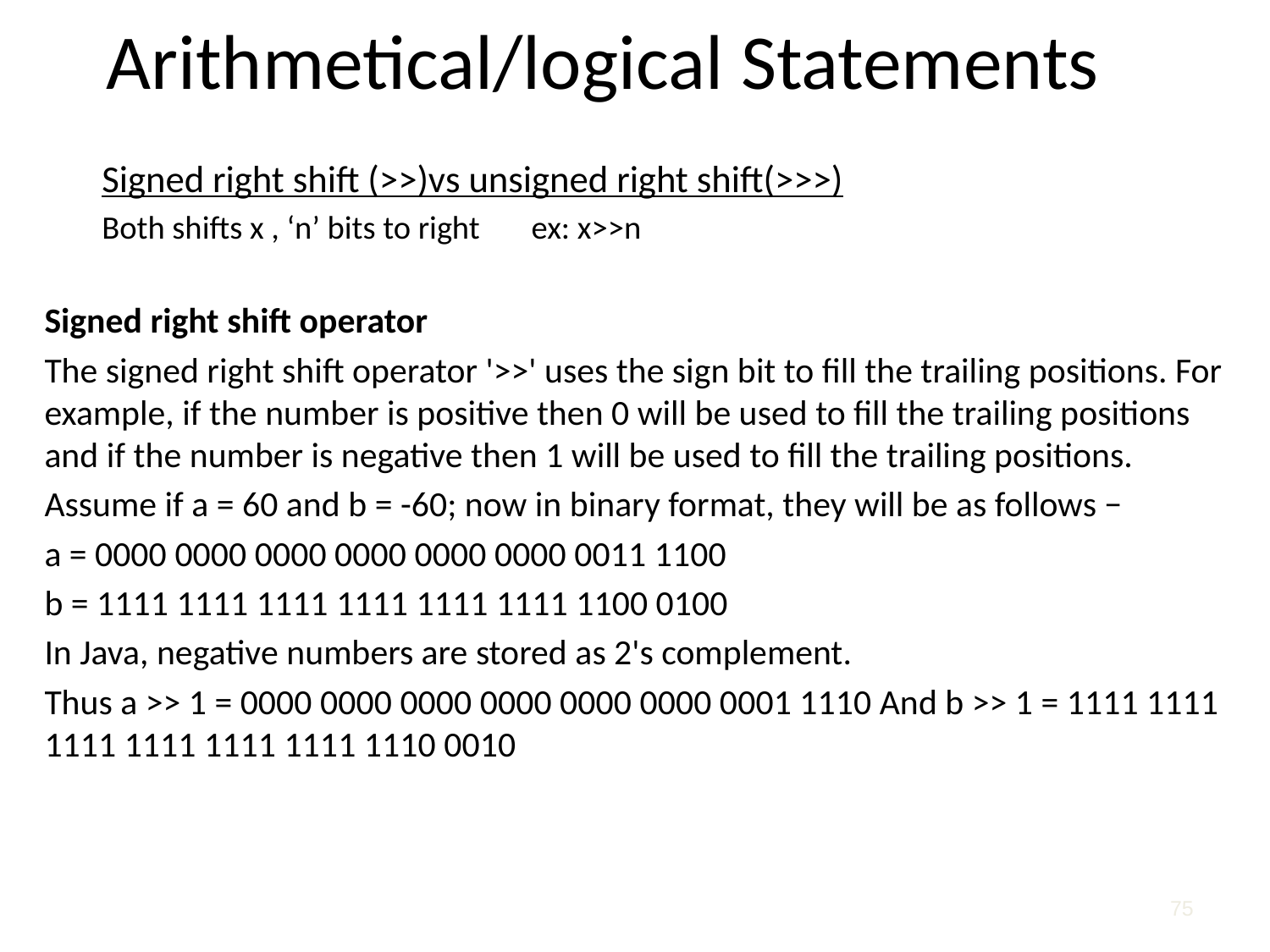

# Arithmetical/logical Statements
Signed right shift (>>)vs unsigned right shift(>>>)
Both shifts x , ‘n’ bits to right       ex: x>>n

Signed right shift operator
The signed right shift operator '>>' uses the sign bit to fill the trailing positions. For example, if the number is positive then 0 will be used to fill the trailing positions and if the number is negative then 1 will be used to fill the trailing positions.
Assume if a = 60 and b = -60; now in binary format, they will be as follows −
a = 0000 0000 0000 0000 0000 0000 0011 1100
b = 1111 1111 1111 1111 1111 1111 1100 0100
In Java, negative numbers are stored as 2's complement.
Thus a >> 1 = 0000 0000 0000 0000 0000 0000 0001 1110 And b >> 1 = 1111 1111 1111 1111 1111 1111 1110 0010

75